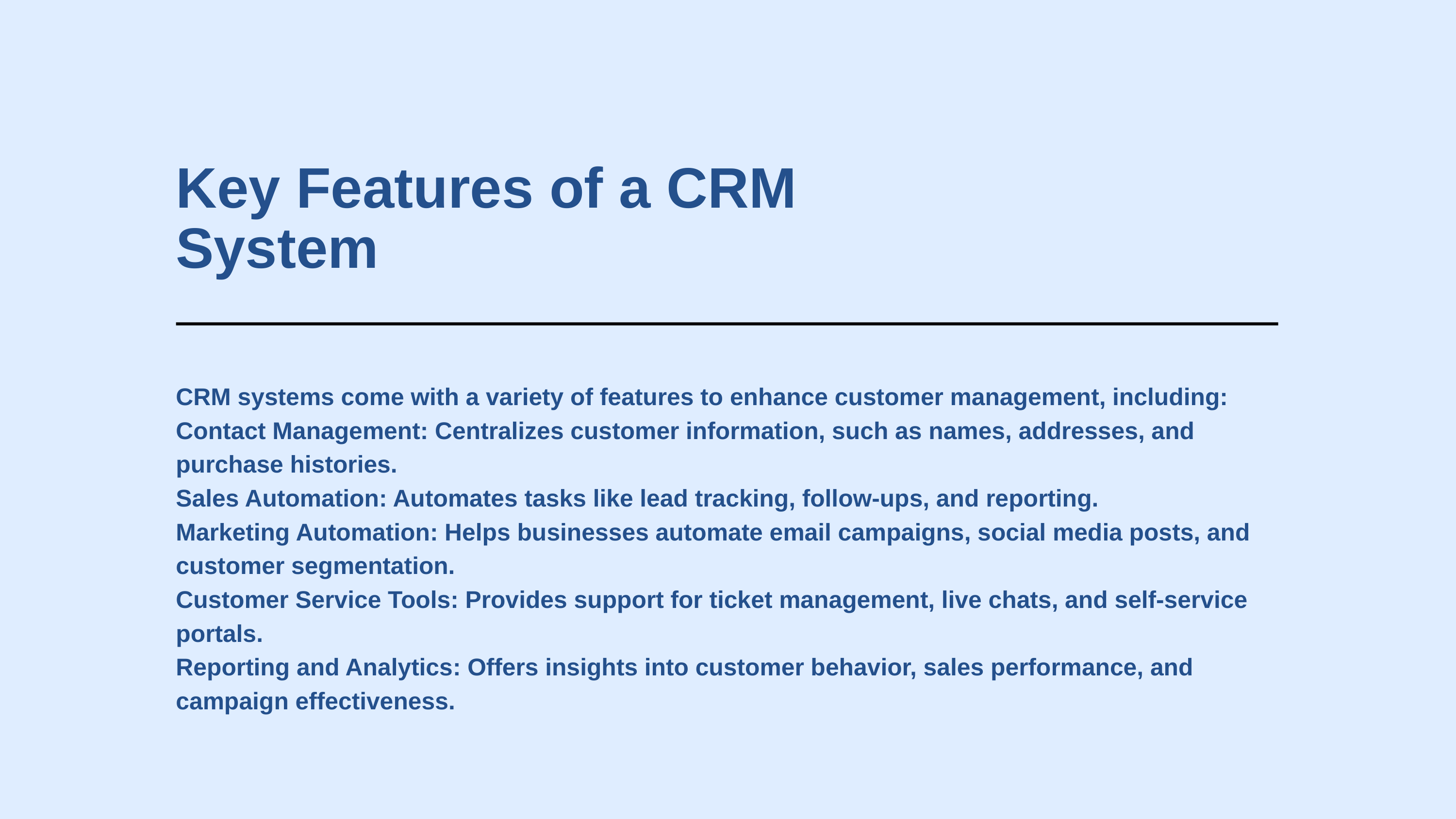

Key Features of a CRM System

CRM systems come with a variety of features to enhance customer management, including:
Contact Management: Centralizes customer information, such as names, addresses, and purchase histories.
Sales Automation: Automates tasks like lead tracking, follow-ups, and reporting.
Marketing Automation: Helps businesses automate email campaigns, social media posts, and customer segmentation.
Customer Service Tools: Provides support for ticket management, live chats, and self-service portals.
Reporting and Analytics: Offers insights into customer behavior, sales performance, and campaign effectiveness.